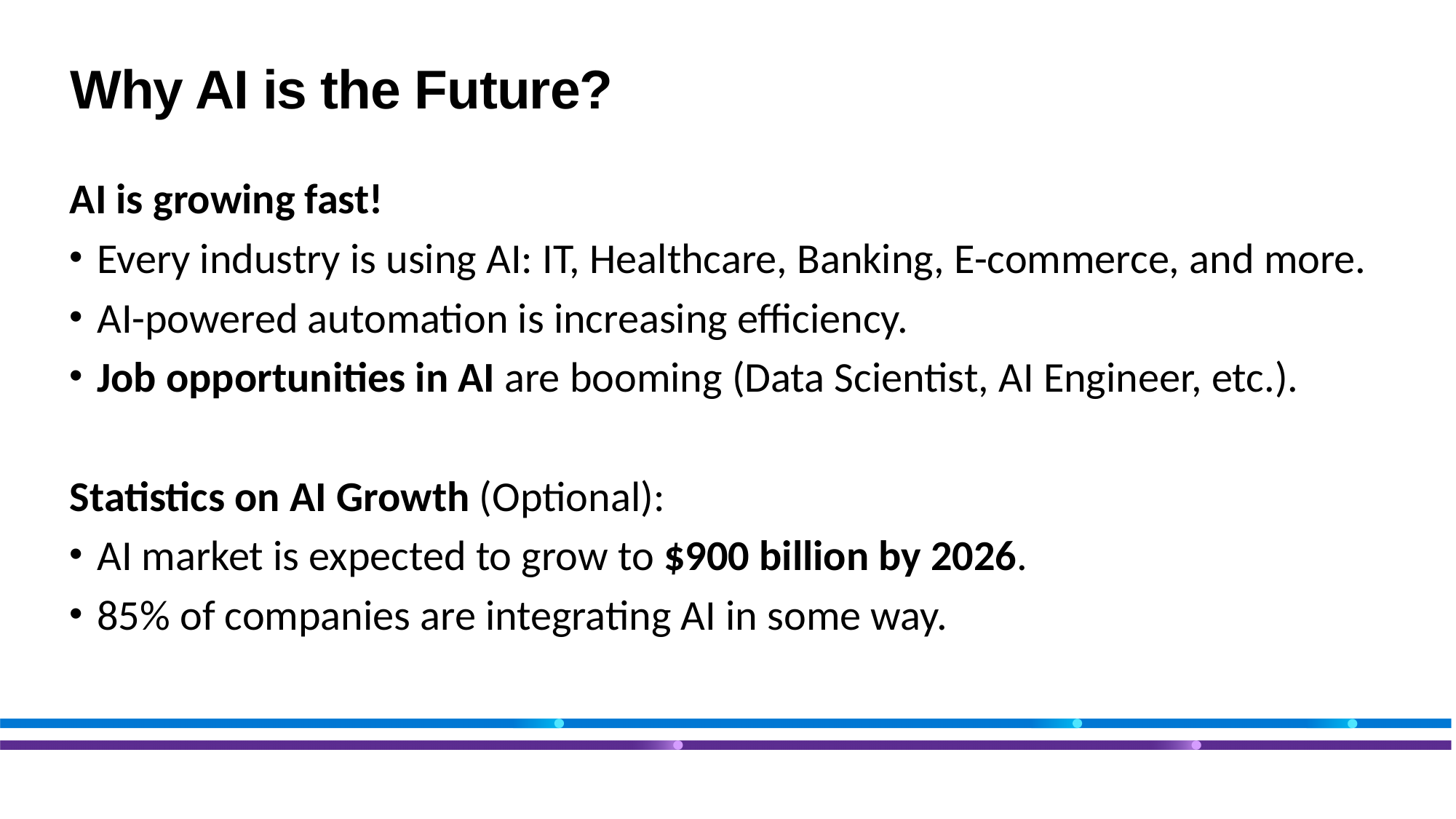

# Why AI is the Future?
AI is growing fast!
Every industry is using AI: IT, Healthcare, Banking, E-commerce, and more.
AI-powered automation is increasing efficiency.
Job opportunities in AI are booming (Data Scientist, AI Engineer, etc.).

Statistics on AI Growth (Optional):
AI market is expected to grow to $900 billion by 2026.
85% of companies are integrating AI in some way.